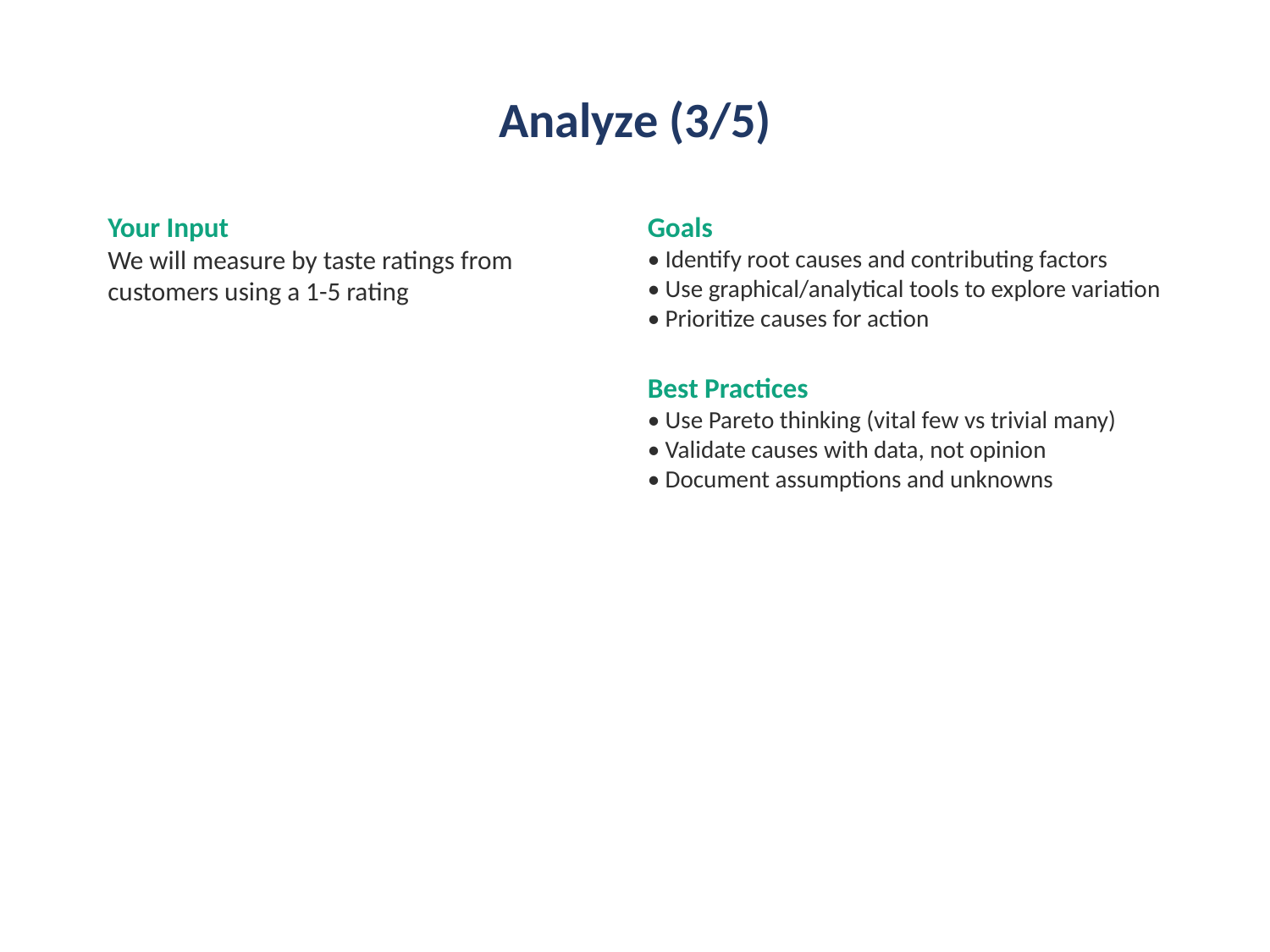

# Analyze (3/5)
Your Input
We will measure by taste ratings from customers using a 1-5 rating
Goals
• Identify root causes and contributing factors
• Use graphical/analytical tools to explore variation
• Prioritize causes for action

Best Practices
• Use Pareto thinking (vital few vs trivial many)
• Validate causes with data, not opinion
• Document assumptions and unknowns